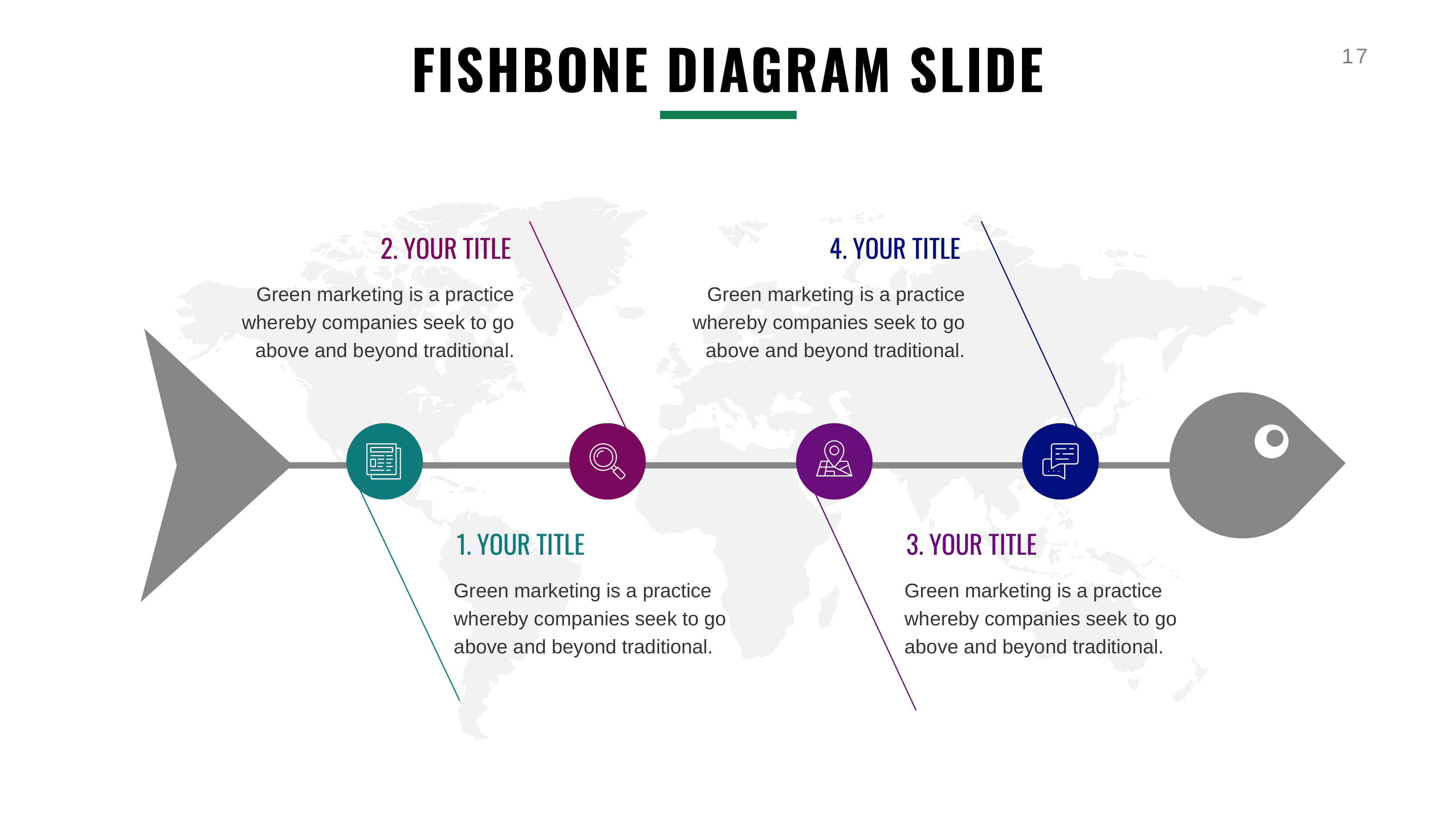

FISHBONE DIAGRAM SLIDE

2. YOUR TITLE
4. YOUR TITLE
Green marketing is a practice whereby companies seek to go above and beyond traditional.
Green marketing is a practice whereby companies seek to go above and beyond traditional.

1. YOUR TITLE
3. YOUR TITLE
Green marketing is a practice whereby companies seek to go above and beyond traditional.
Green marketing is a practice whereby companies seek to go above and beyond traditional.